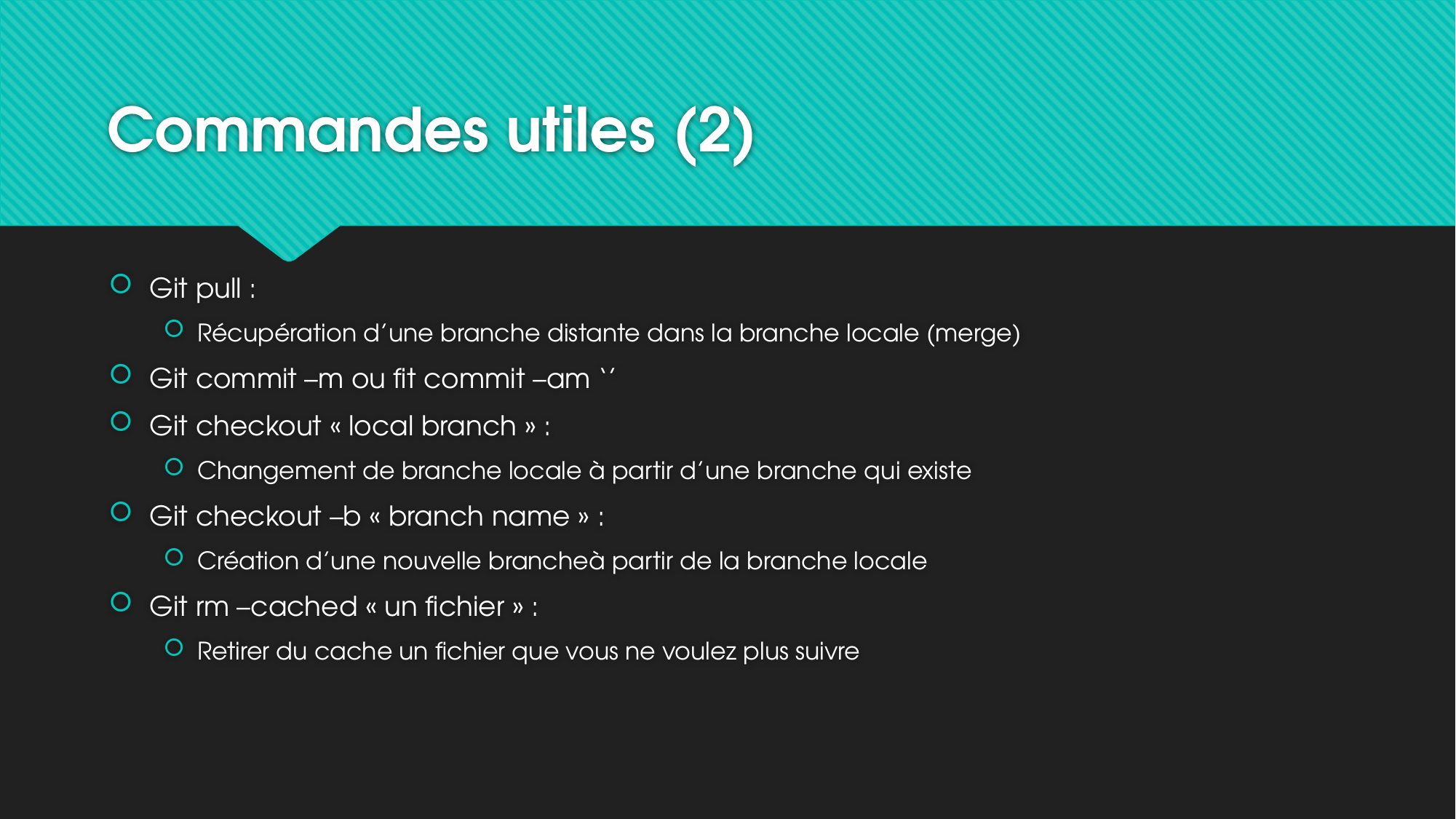

# Commandes utiles (2)
Git pull :
Récupération d’une branche distante dans la branche locale (merge)
Git commit –m ou fit commit –am ‘’
Git checkout « local branch » :
Changement de branche locale à partir d’une branche qui existe
Git checkout –b « branch name » :
Création d’une nouvelle brancheà partir de la branche locale
Git rm –cached « un fichier » :
Retirer du cache un fichier que vous ne voulez plus suivre